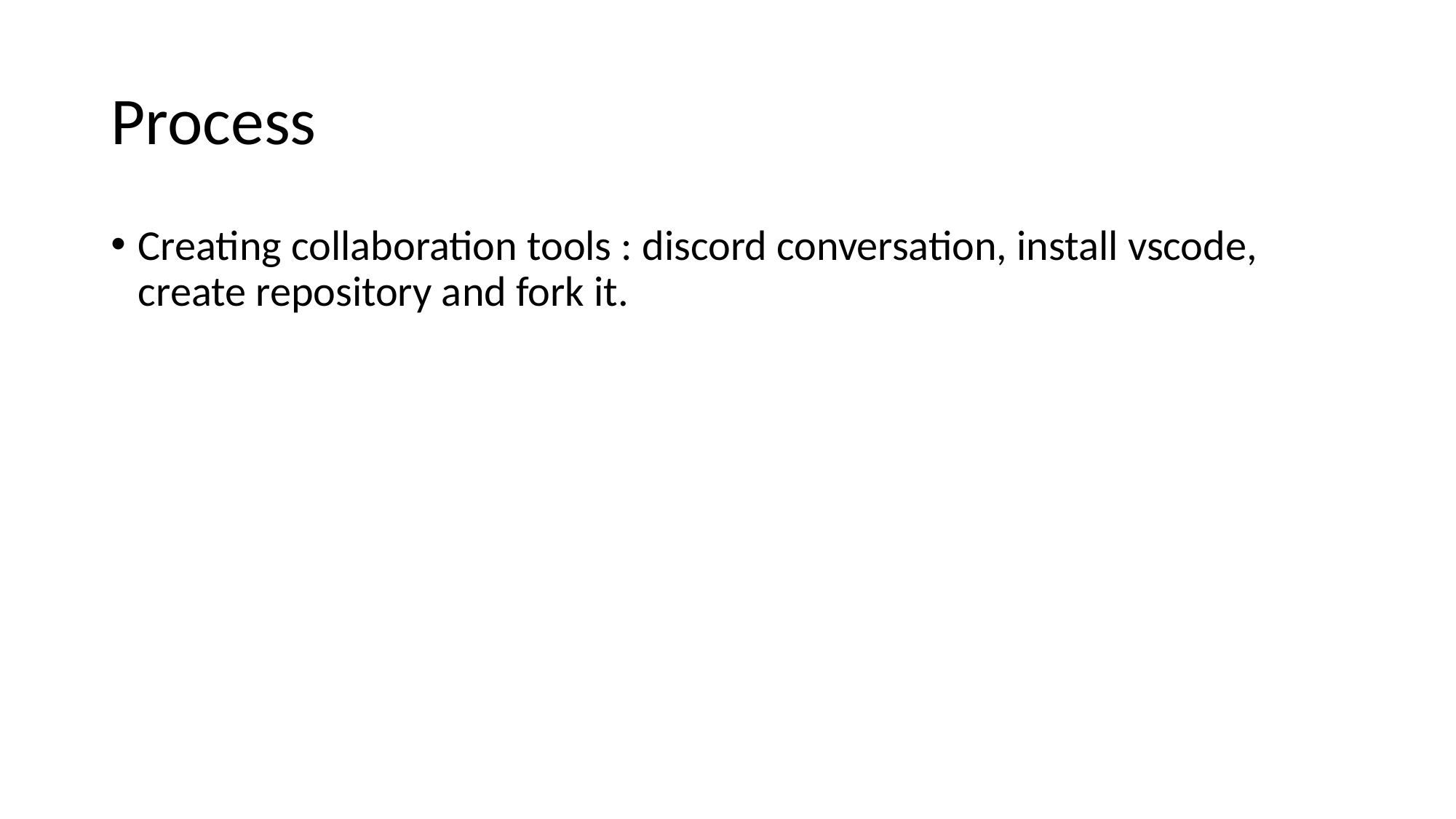

# Process
Creating collaboration tools : discord conversation, install vscode, create repository and fork it.